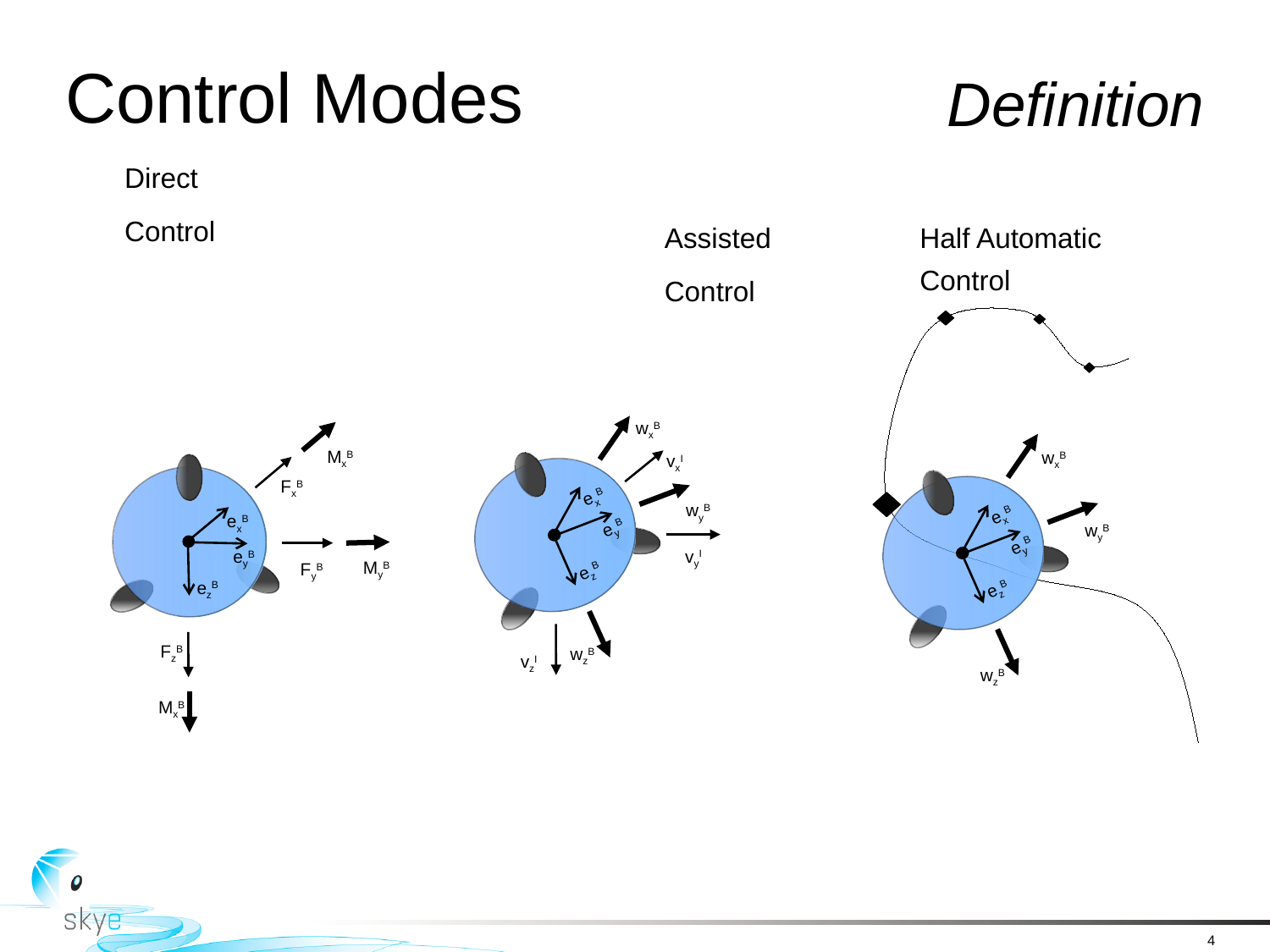

# Control Modes
Definition
Direct
Control
Assisted
Control
Half Automatic Control

wxB
vxI

exB
eyB
ezB
wyB
vyI
wzB
vzI
MxB
FxB

exB
eyB
ezB
MyB
FyB
FzB
MxB
wxB

exB
eyB
ezB
wyB
wzB
4